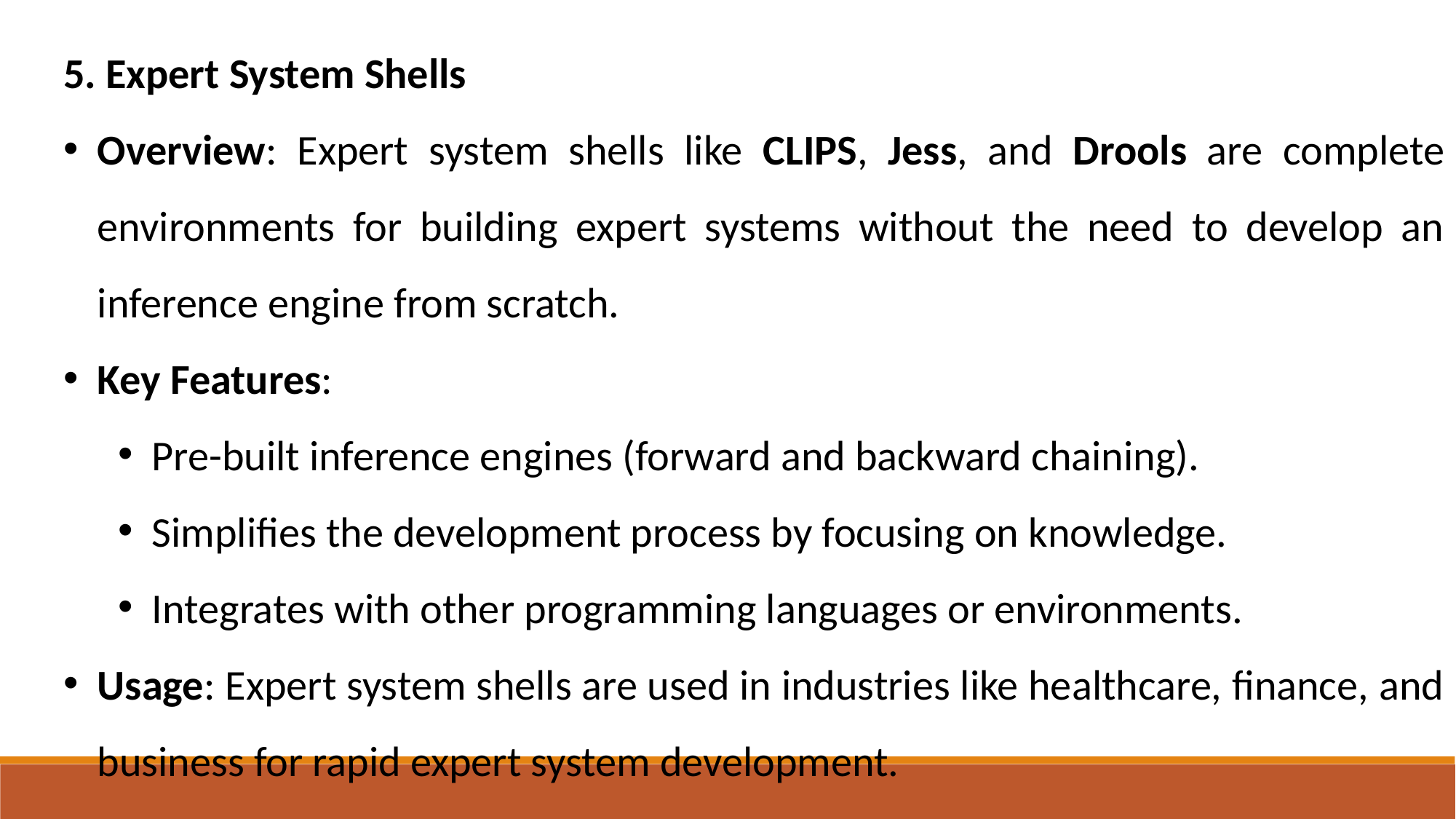

5. Expert System Shells
Overview: Expert system shells like CLIPS, Jess, and Drools are complete environments for building expert systems without the need to develop an inference engine from scratch.
Key Features:
Pre-built inference engines (forward and backward chaining).
Simplifies the development process by focusing on knowledge.
Integrates with other programming languages or environments.
Usage: Expert system shells are used in industries like healthcare, finance, and business for rapid expert system development.